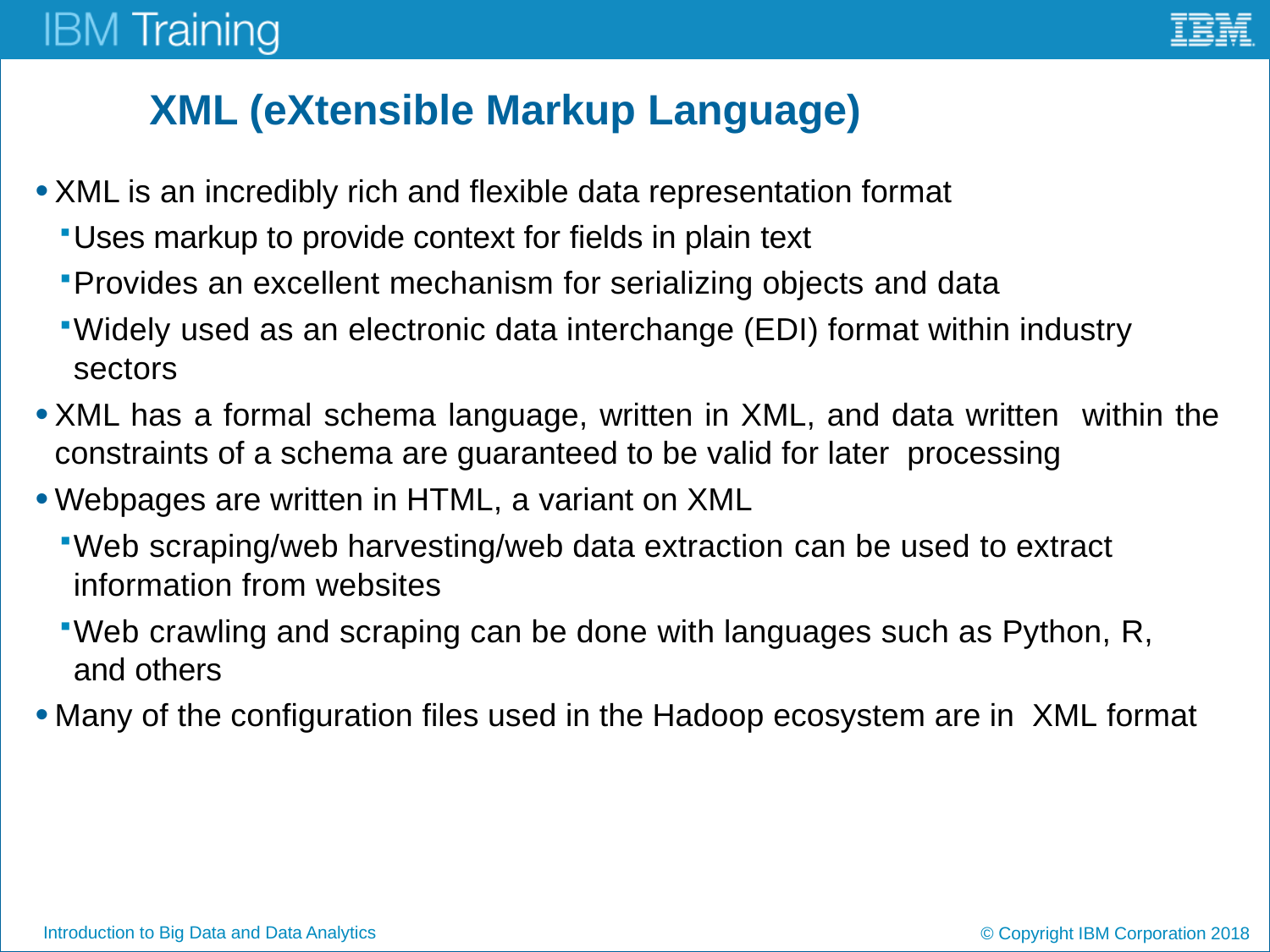

# XML (eXtensible Markup Language)
XML is an incredibly rich and flexible data representation format
Uses markup to provide context for fields in plain text
Provides an excellent mechanism for serializing objects and data
Widely used as an electronic data interchange (EDI) format within industry  sectors
XML has a formal schema language, written in XML, and data written  within the constraints of a schema are guaranteed to be valid for later  processing
Webpages are written in HTML, a variant on XML
Web scraping/web harvesting/web data extraction can be used to extract  information from websites
Web crawling and scraping can be done with languages such as Python, R, and others
Many of the configuration files used in the Hadoop ecosystem are in  XML format